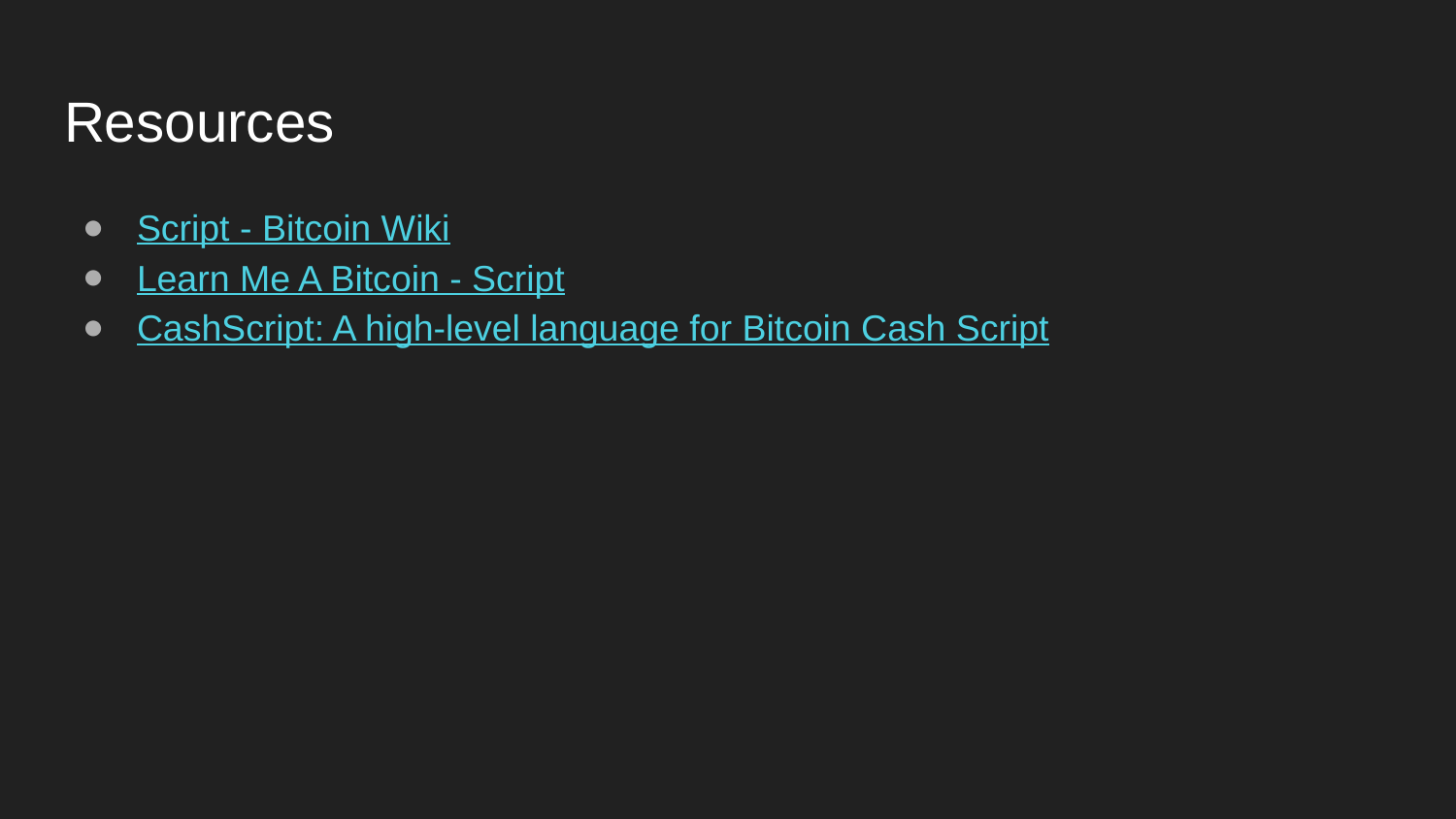

# Resources
Script - Bitcoin Wiki
Learn Me A Bitcoin - Script
CashScript: A high-level language for Bitcoin Cash Script